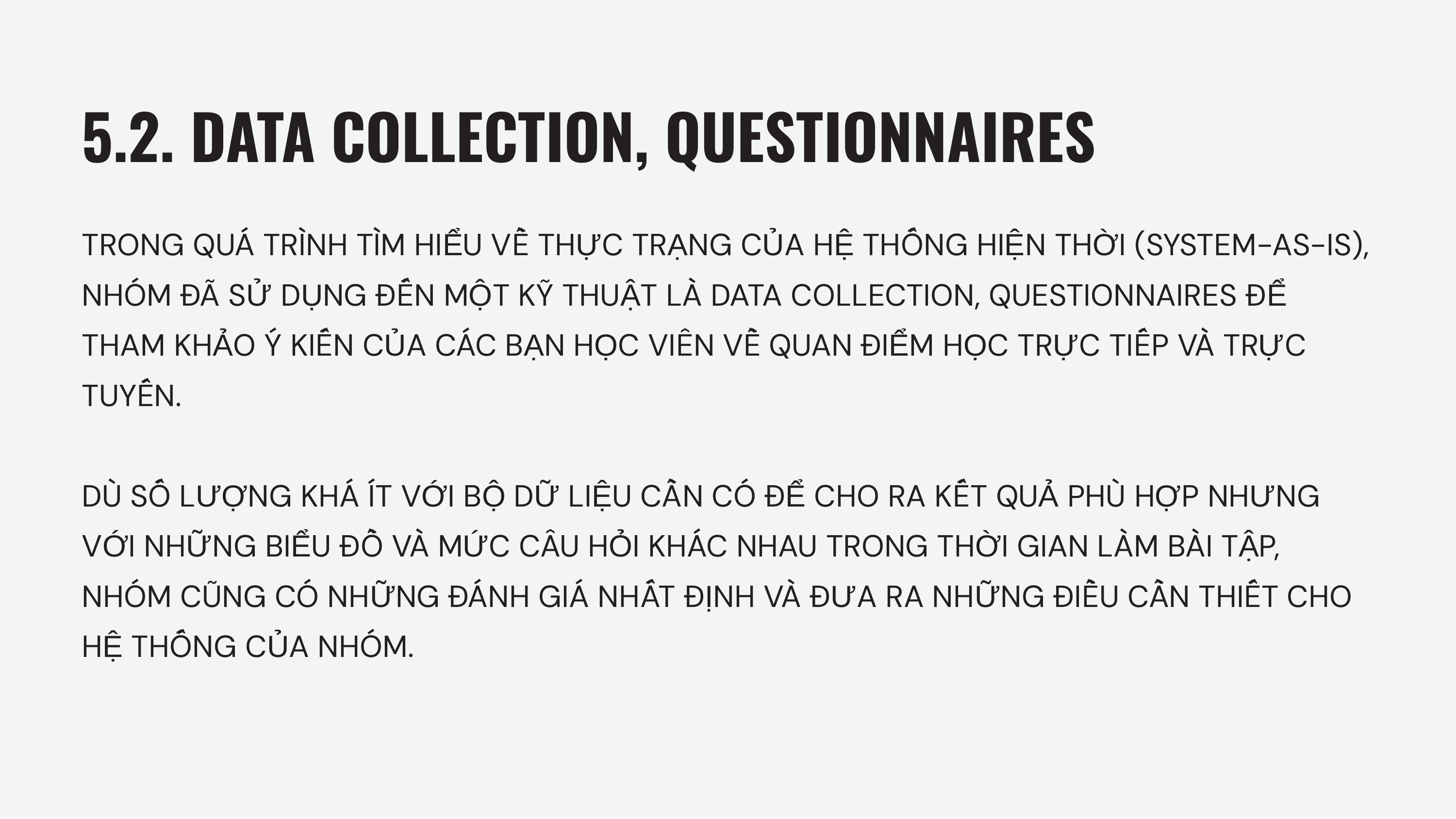

5.2. DATA COLLECTION, QUESTIONNAIRES
TRONG QUÁ TRÌNH TÌM HIỂU VỀ THỰC TRẠNG CỦA HỆ THỐNG HIỆN THỜI (SYSTEM-AS-IS), NHÓM ĐÃ SỬ DỤNG ĐẾN MỘT KỸ THUẬT LÀ DATA COLLECTION, QUESTIONNAIRES ĐỂ THAM KHẢO Ý KIẾN CỦA CÁC BẠN HỌC VIÊN VỀ QUAN ĐIỂM HỌC TRỰC TIẾP VÀ TRỰC TUYẾN.

DÙ SỐ LƯỢNG KHÁ ÍT VỚI BỘ DỮ LIỆU CẦN CÓ ĐỂ CHO RA KẾT QUẢ PHÙ HỢP NHƯNG VỚI NHỮNG BIỂU ĐỒ VÀ MỨC CÂU HỎI KHÁC NHAU TRONG THỜI GIAN LÀM BÀI TẬP, NHÓM CŨNG CÓ NHỮNG ĐÁNH GIÁ NHẤT ĐỊNH VÀ ĐƯA RA NHỮNG ĐIỀU CẦN THIẾT CHO HỆ THỐNG CỦA NHÓM.